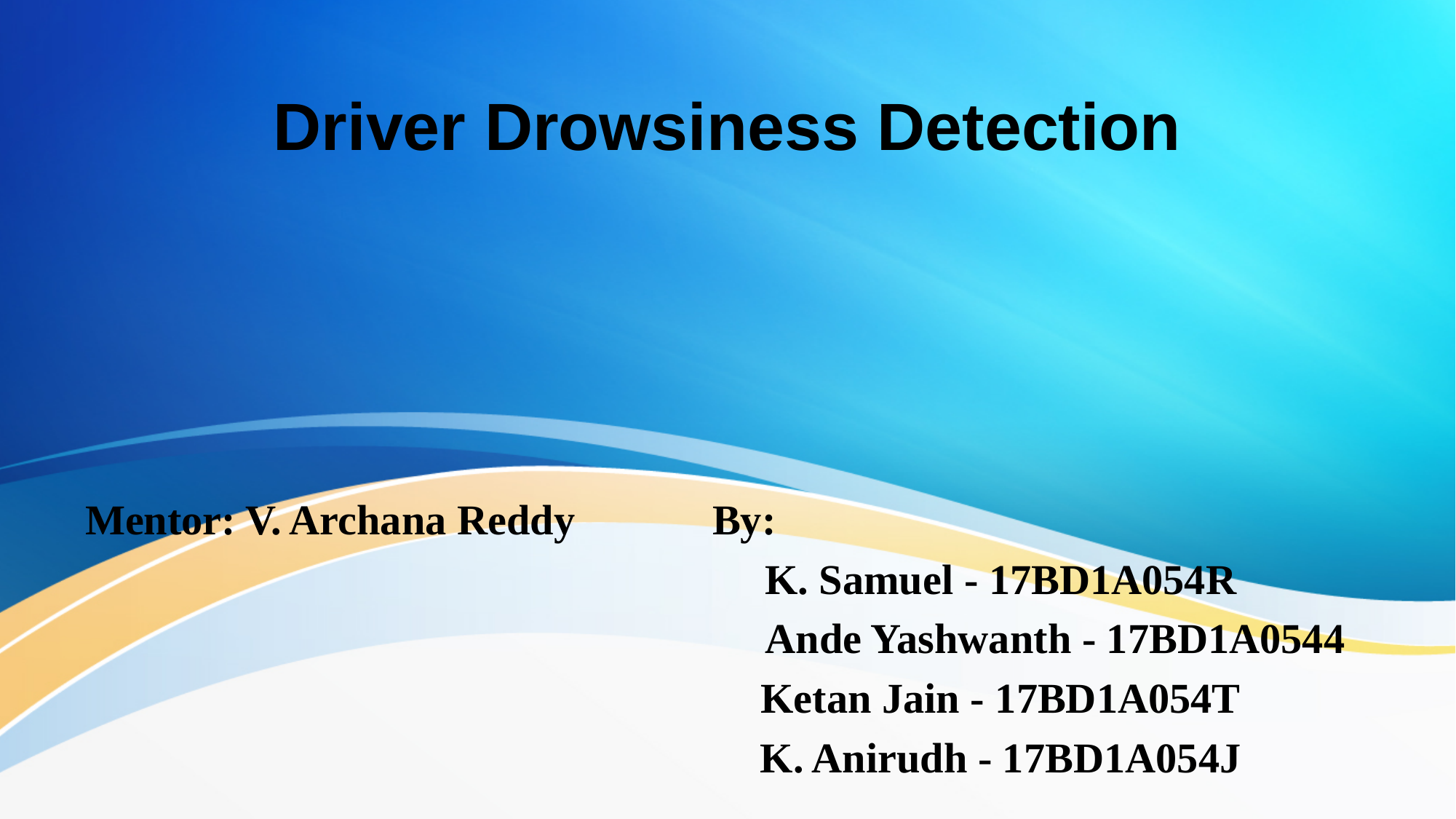

# Driver Drowsiness Detection
Mentor: V. Archana Reddy             By:
      					K. Samuel - 17BD1A054R
      						Ande Yashwanth - 17BD1A0544
      					Ketan Jain - 17BD1A054T
      					K. Anirudh - 17BD1A054J